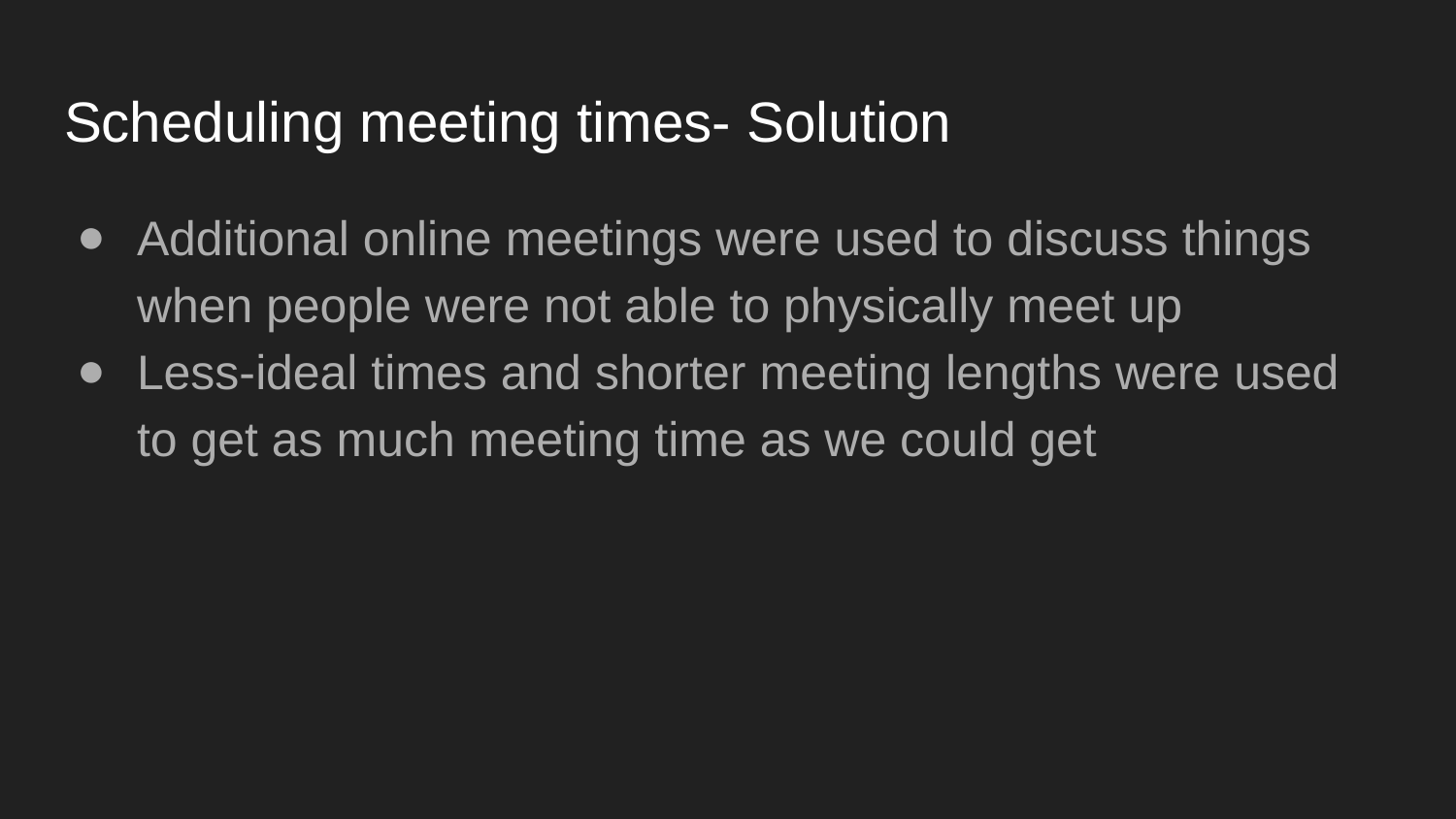

# Scheduling meeting times- Solution
Additional online meetings were used to discuss things when people were not able to physically meet up
Less-ideal times and shorter meeting lengths were used to get as much meeting time as we could get